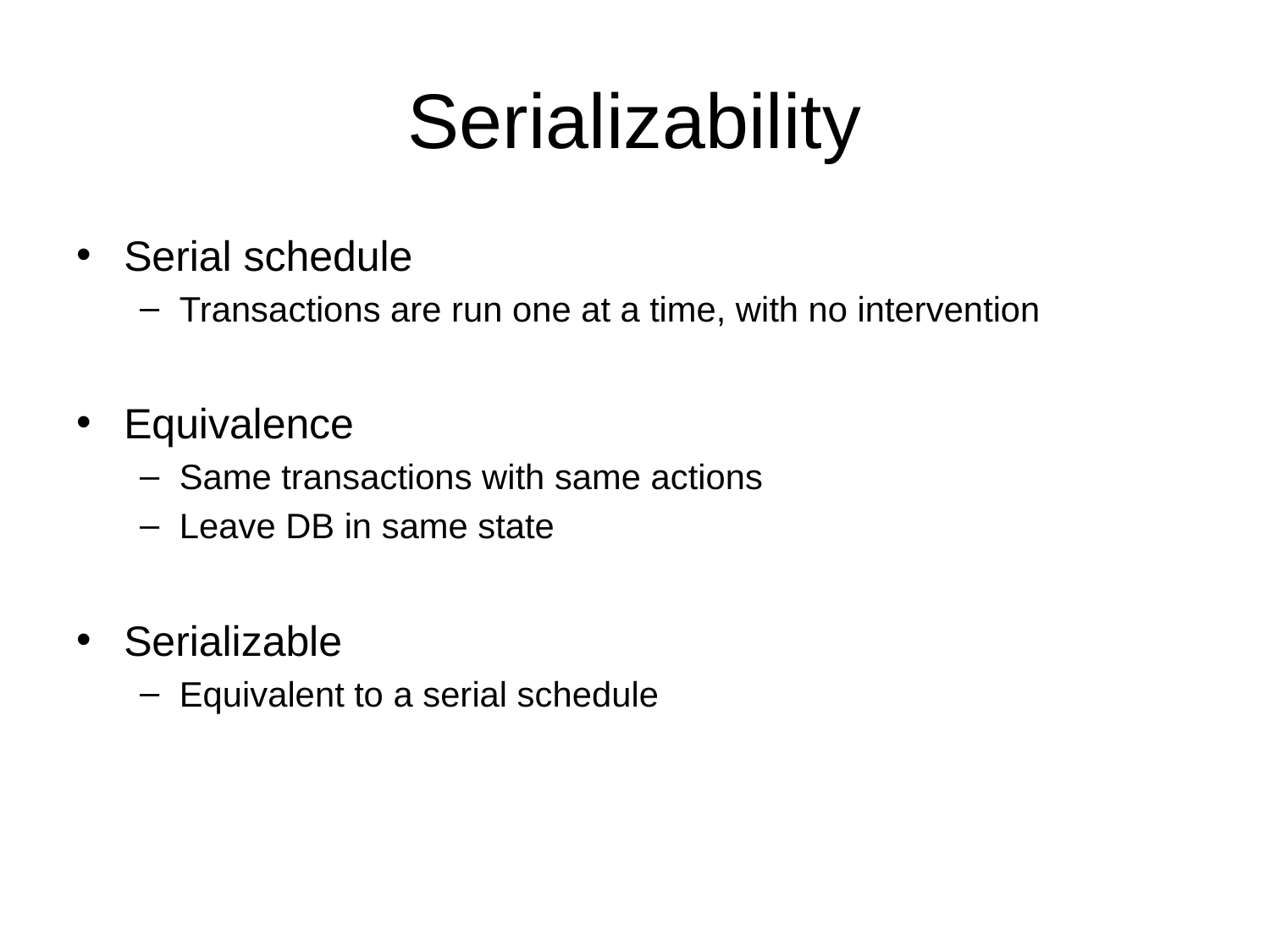

# Serializability
Serial schedule
Transactions are run one at a time, with no intervention

Equivalence
Same transactions with same actions
Leave DB in same state

Serializable
Equivalent to a serial schedule